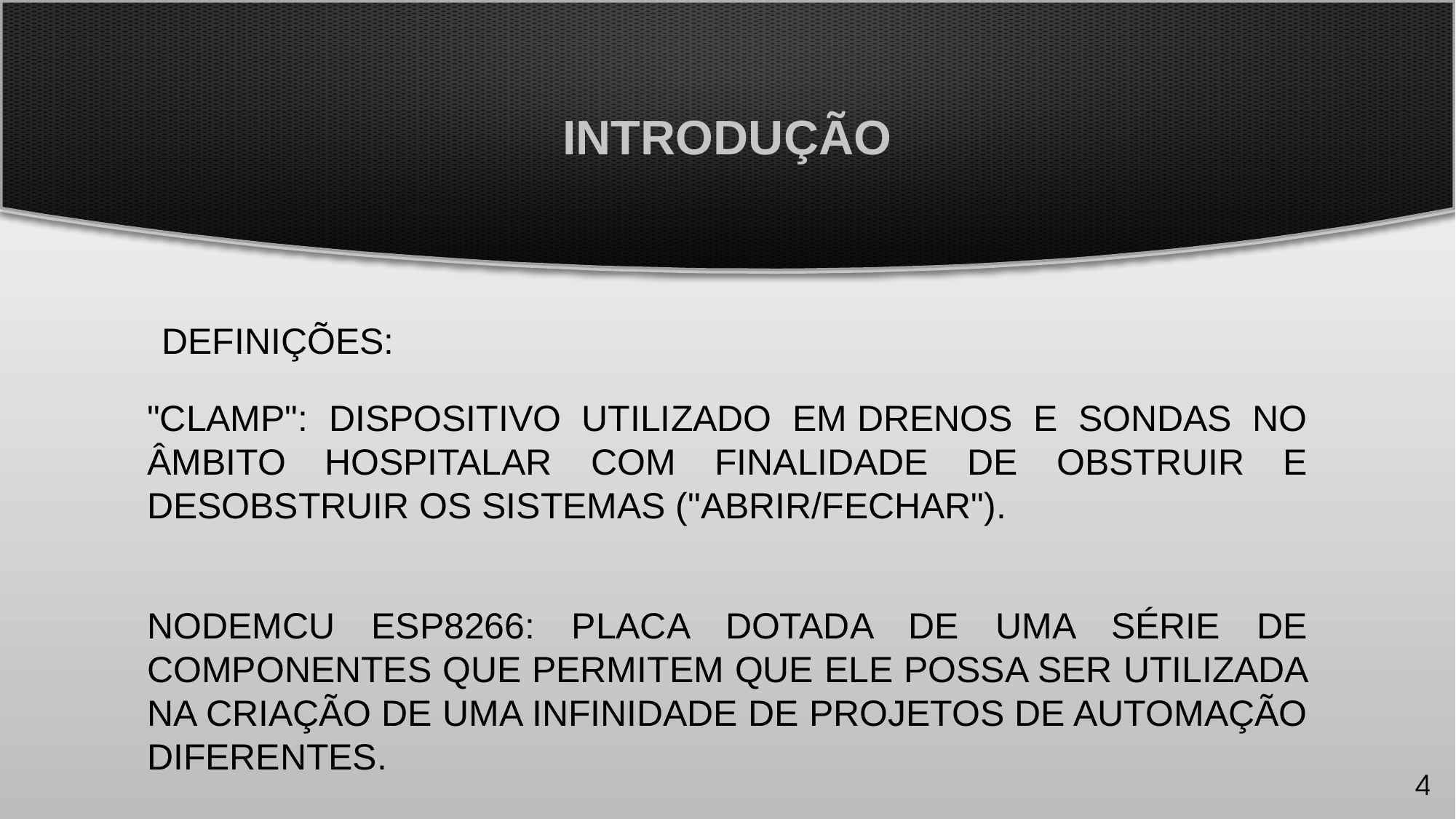

# introdução
Definições:

"CLAMP": Dispositivo utilizado em drenos e sondas no âmbito hospitalar com finalidade de obstruir e desobstruir os sistemas ("abrir/fechar").

NODEMCU ESP8266: Placa dotada de uma série de componentes que permitem que ele possa ser utilizada na criação de uma infinidade de projetos de automação diferentes.

4